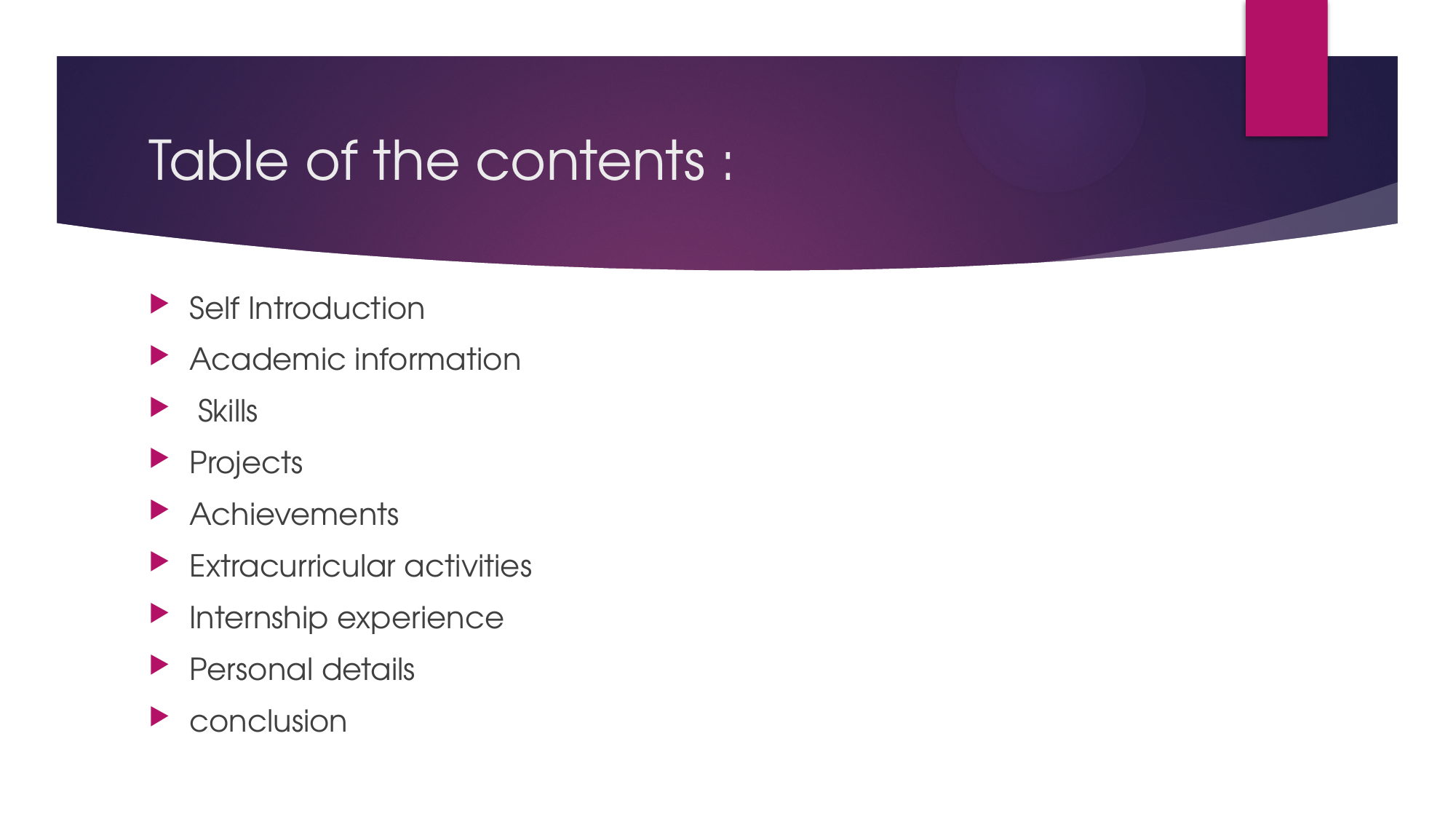

# Table of the contents :
Self Introduction
Academic information
 Skills
Projects
Achievements
Extracurricular activities
Internship experience
Personal details
conclusion